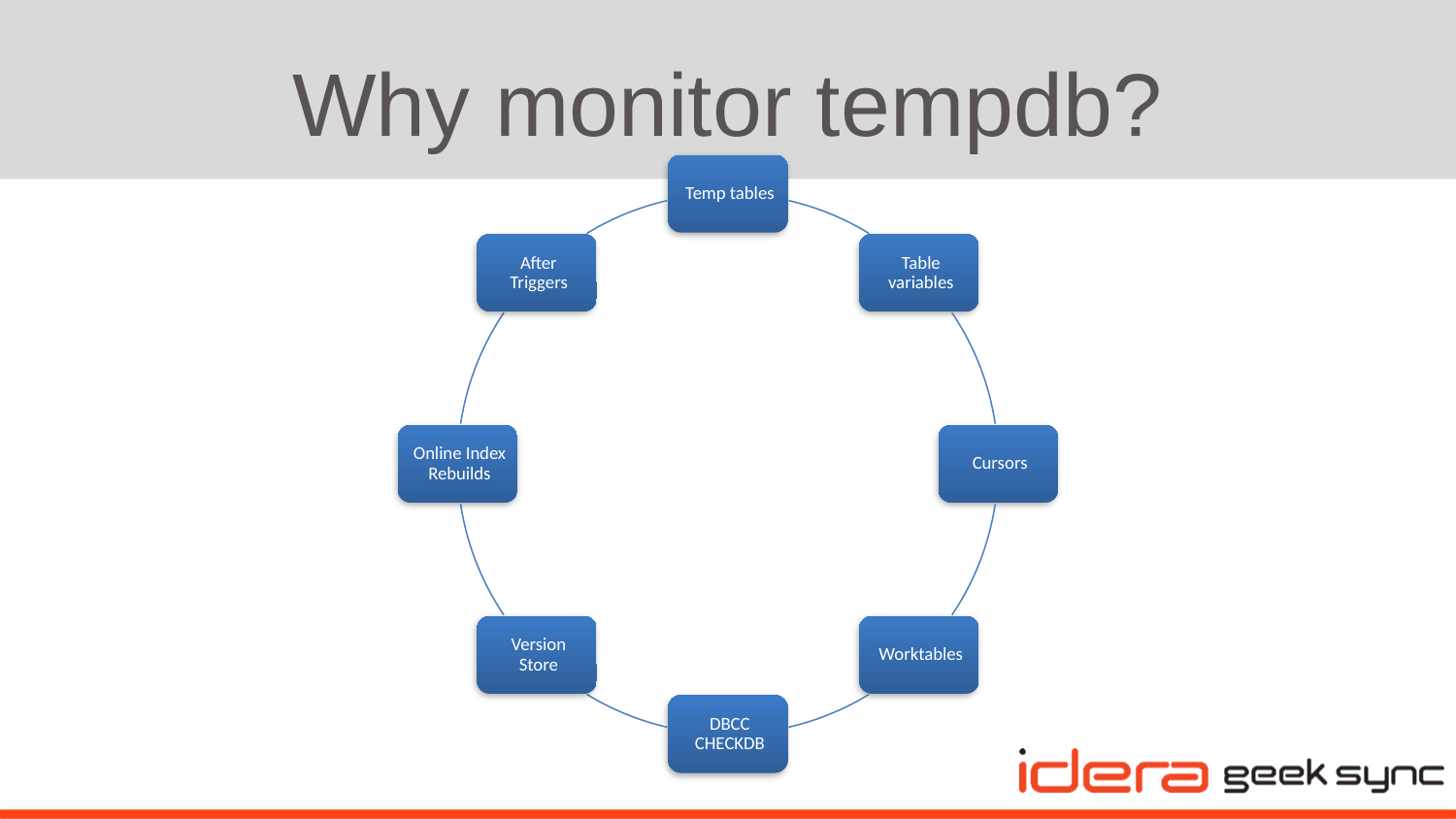

# Why monitor tempdb?
Temp tables
Table variables
Cursors
Worktables
DBCC CHECKDB
Version Store
Online Index Rebuilds
After Triggers